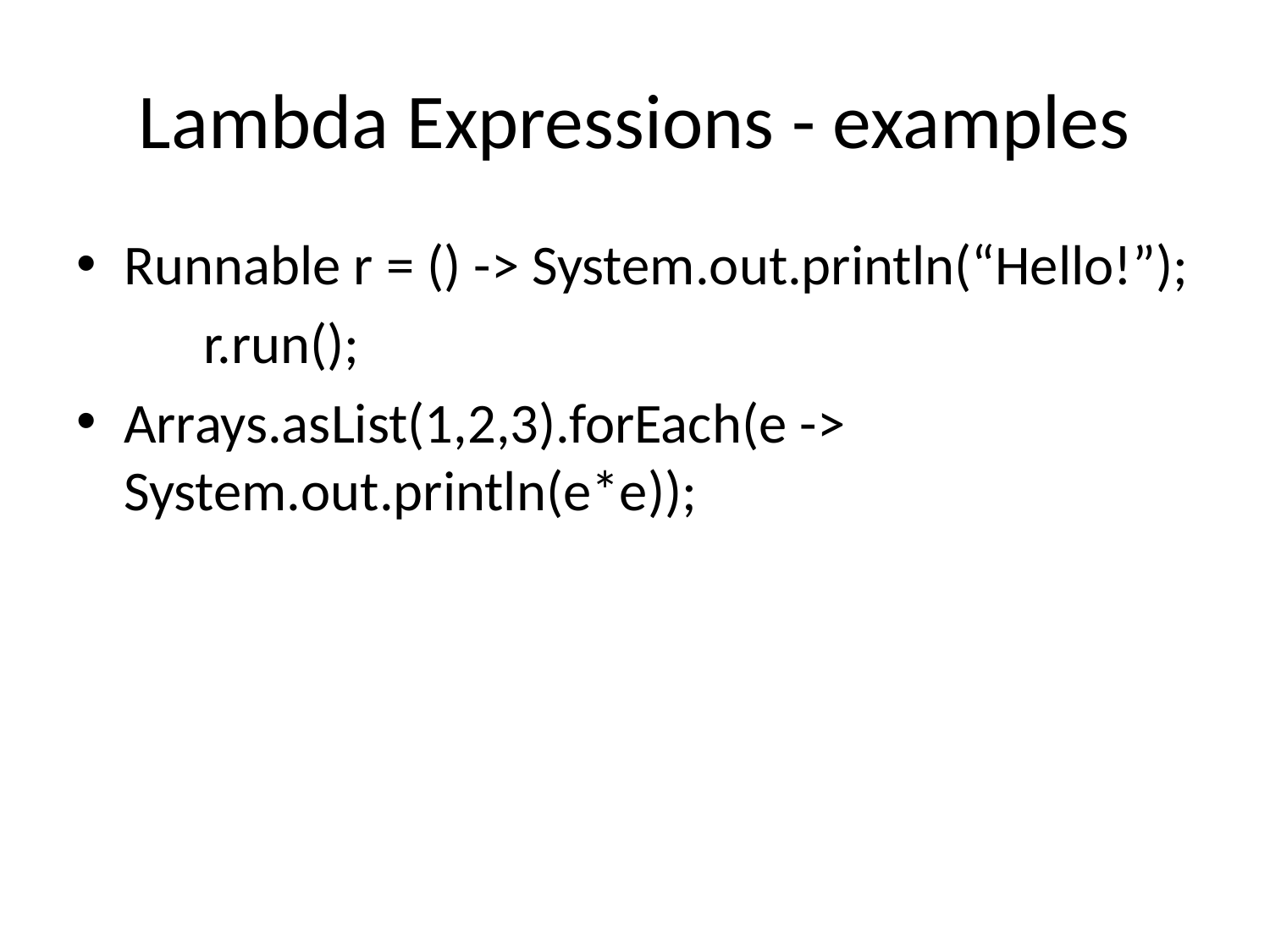

# Lambda Expressions - examples
Runnable r = () -> System.out.println(“Hello!”);
	r.run();
Arrays.asList(1,2,3).forEach(e -> System.out.println(e*e));